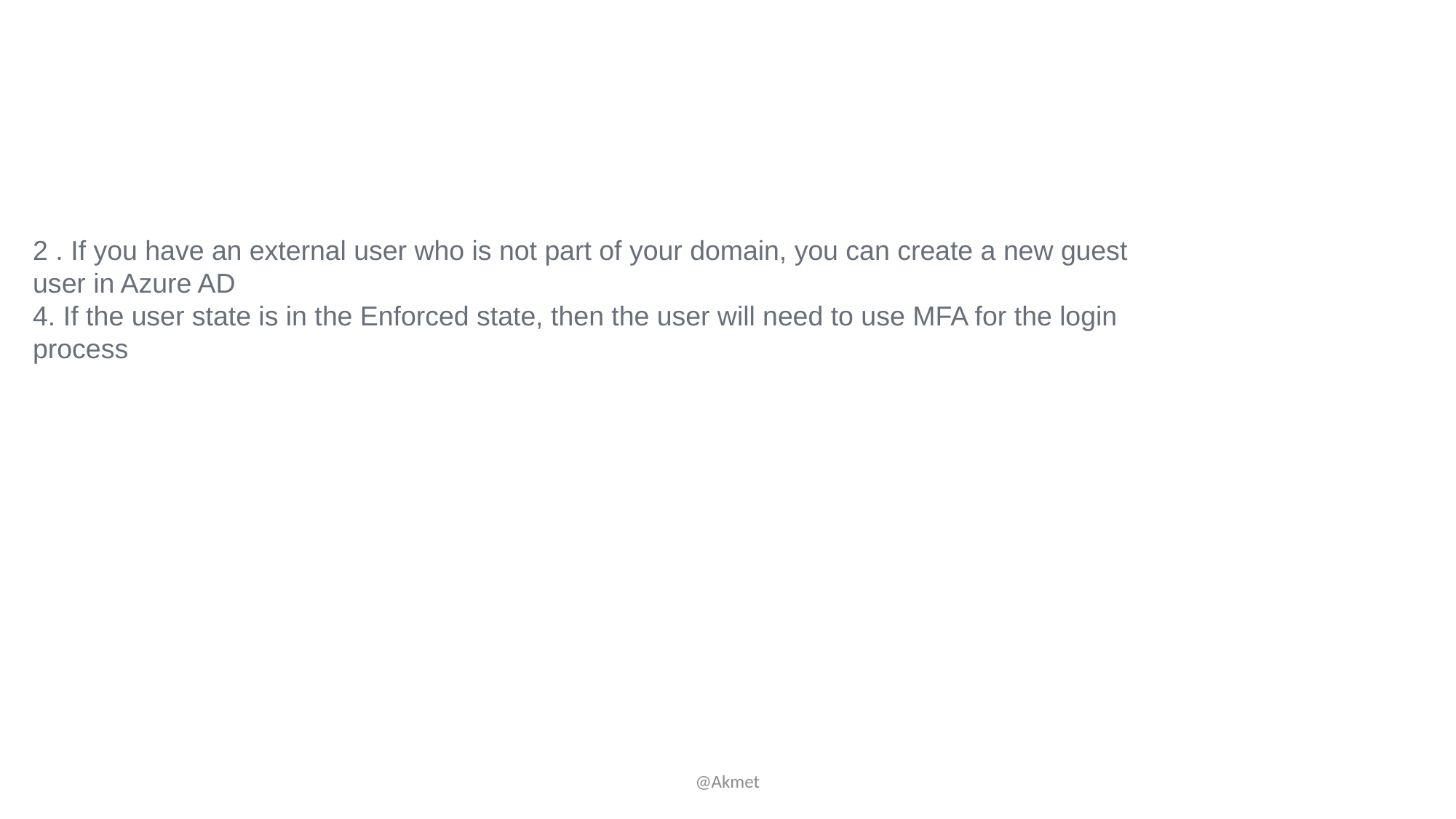

2 . If you have an external user who is not part of your domain, you can create a new guest user in Azure AD
4. If the user state is in the Enforced state, then the user will need to use MFA for the login process
@Akmet